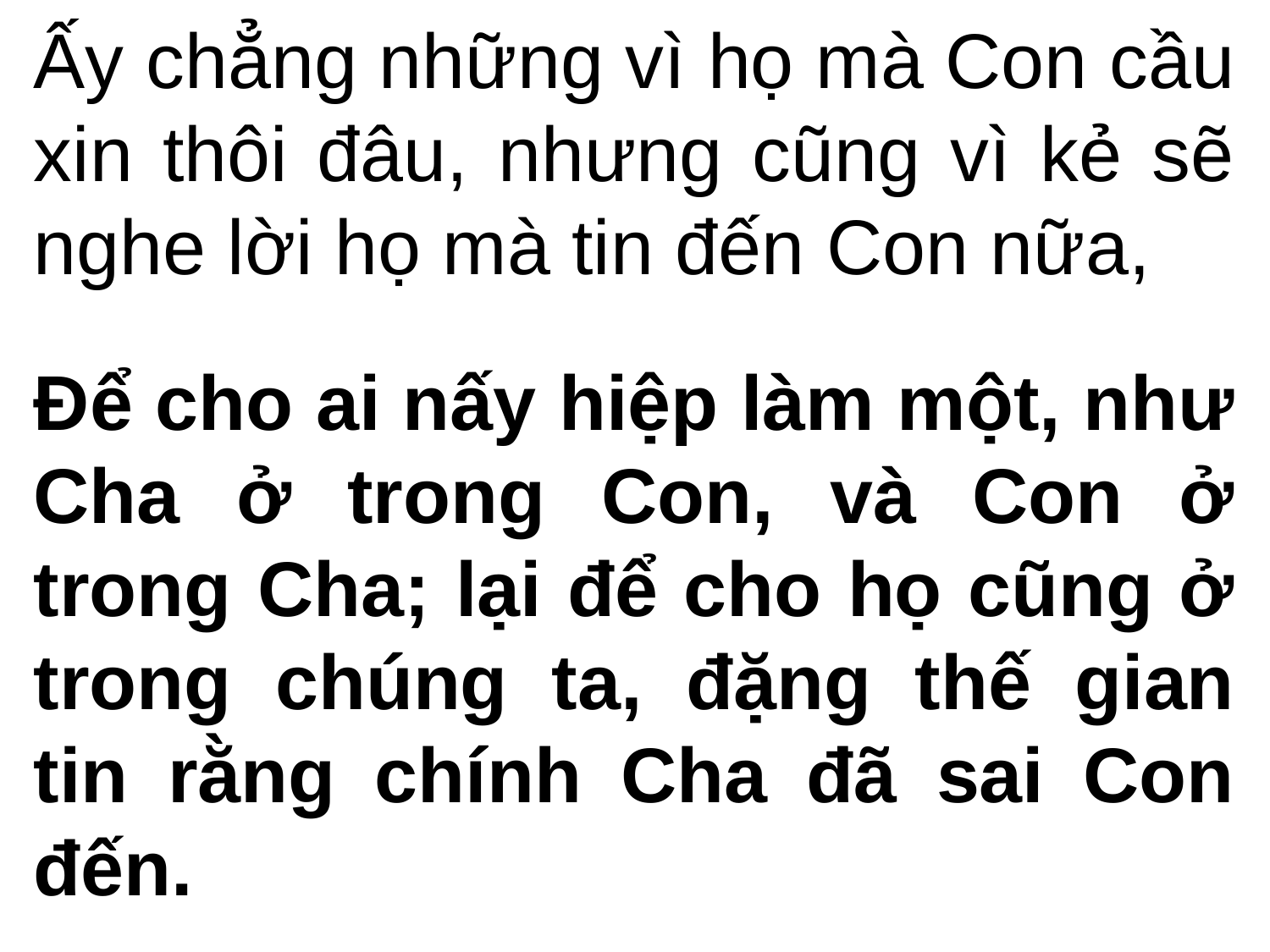

Ấy chẳng những vì họ mà Con cầu xin thôi đâu, nhưng cũng vì kẻ sẽ nghe lời họ mà tin đến Con nữa,

Để cho ai nấy hiệp làm một, như Cha ở trong Con, và Con ở trong Cha; lại để cho họ cũng ở trong chúng ta, đặng thế gian tin rằng chính Cha đã sai Con đến.